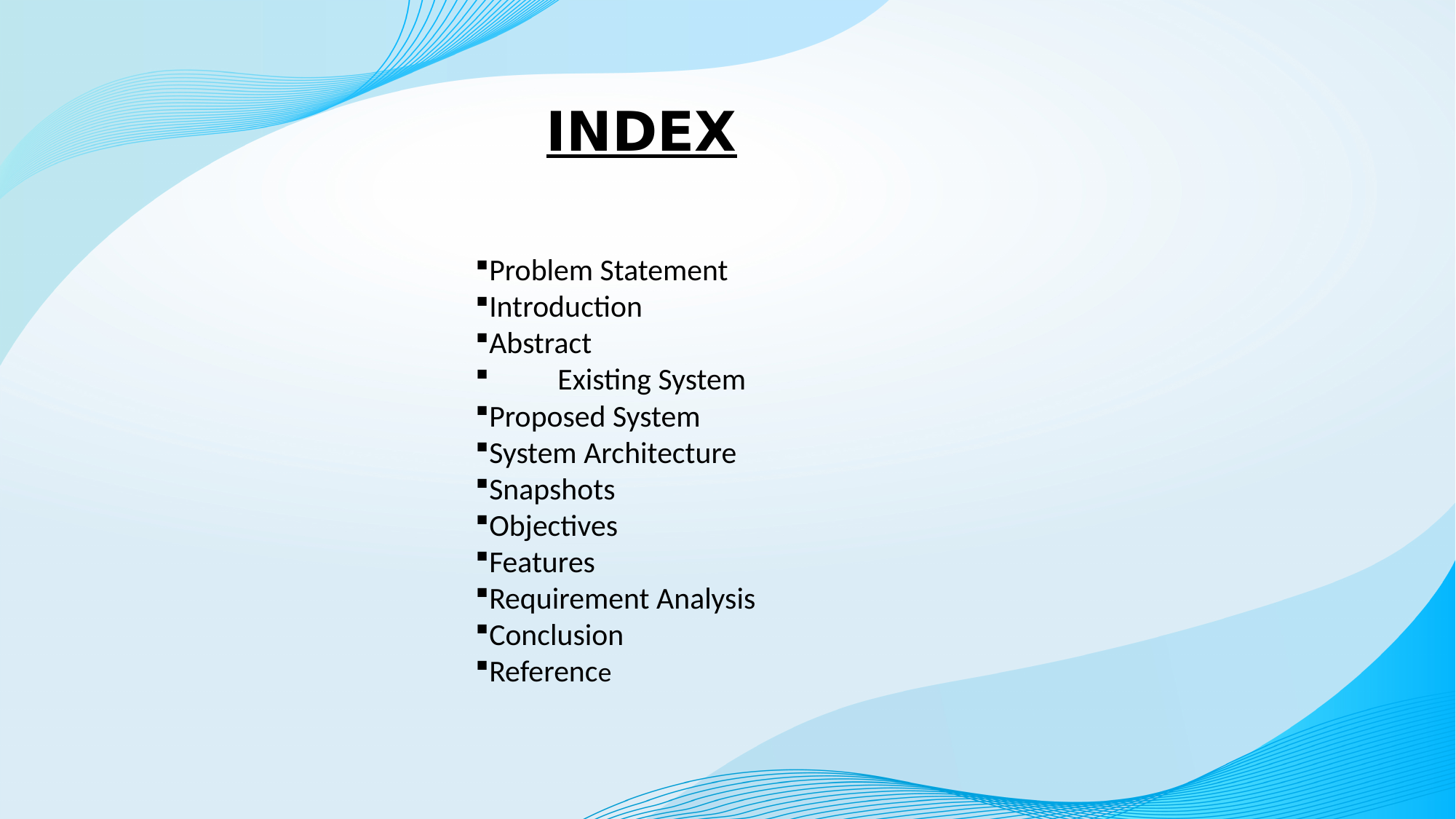

INDEX
Problem Statement
Introduction
Abstract
      Existing System
Proposed System
System Architecture
Snapshots
Objectives
Features
Requirement Analysis
Conclusion
Reference